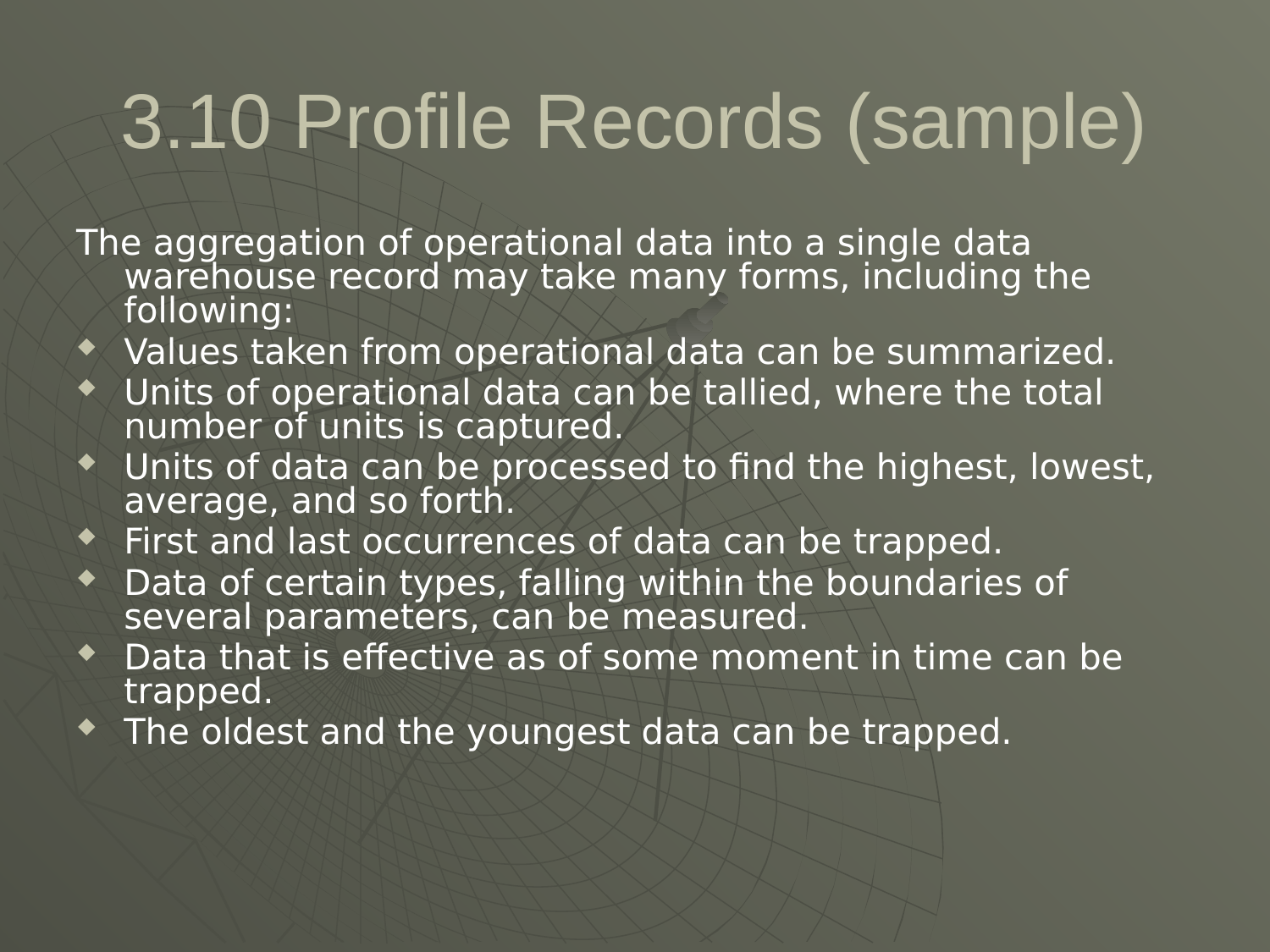

# 3.10 Profile Records (sample)
The aggregation of operational data into a single data warehouse record may take many forms, including the following:
Values taken from operational data can be summarized.
Units of operational data can be tallied, where the total number of units is captured.
Units of data can be processed to find the highest, lowest, average, and so forth.
First and last occurrences of data can be trapped.
Data of certain types, falling within the boundaries of several parameters, can be measured.
Data that is effective as of some moment in time can be trapped.
The oldest and the youngest data can be trapped.